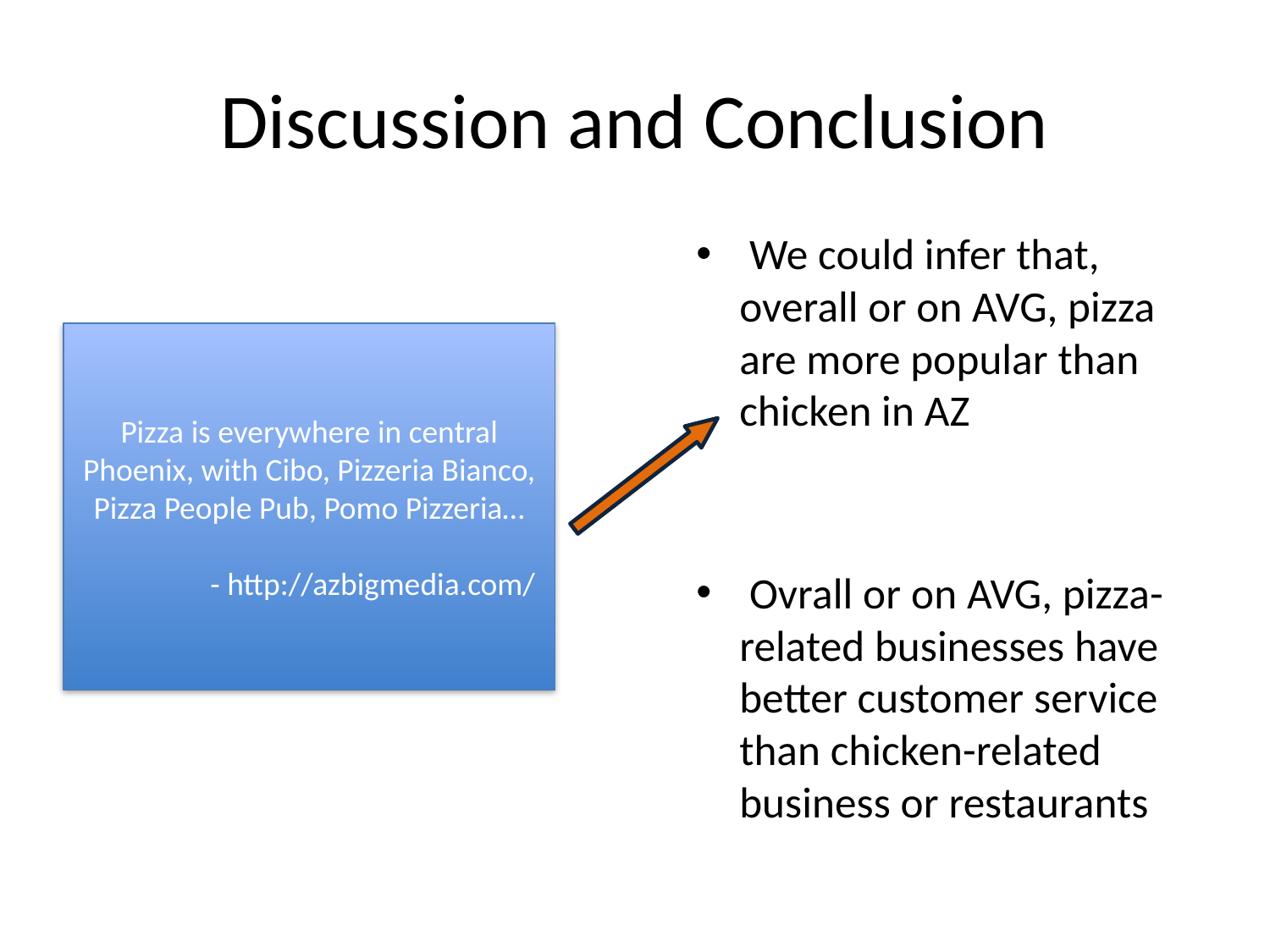

# Discussion and Conclusion
 We could infer that, overall or on AVG, pizza are more popular than chicken in AZ

 Ovrall or on AVG, pizza-related businesses have better customer service than chicken-related business or restaurants

Pizza is everywhere in central Phoenix, with Cibo, Pizzeria Bianco, Pizza People Pub, Pomo Pizzeria…
				- http://azbigmedia.com/